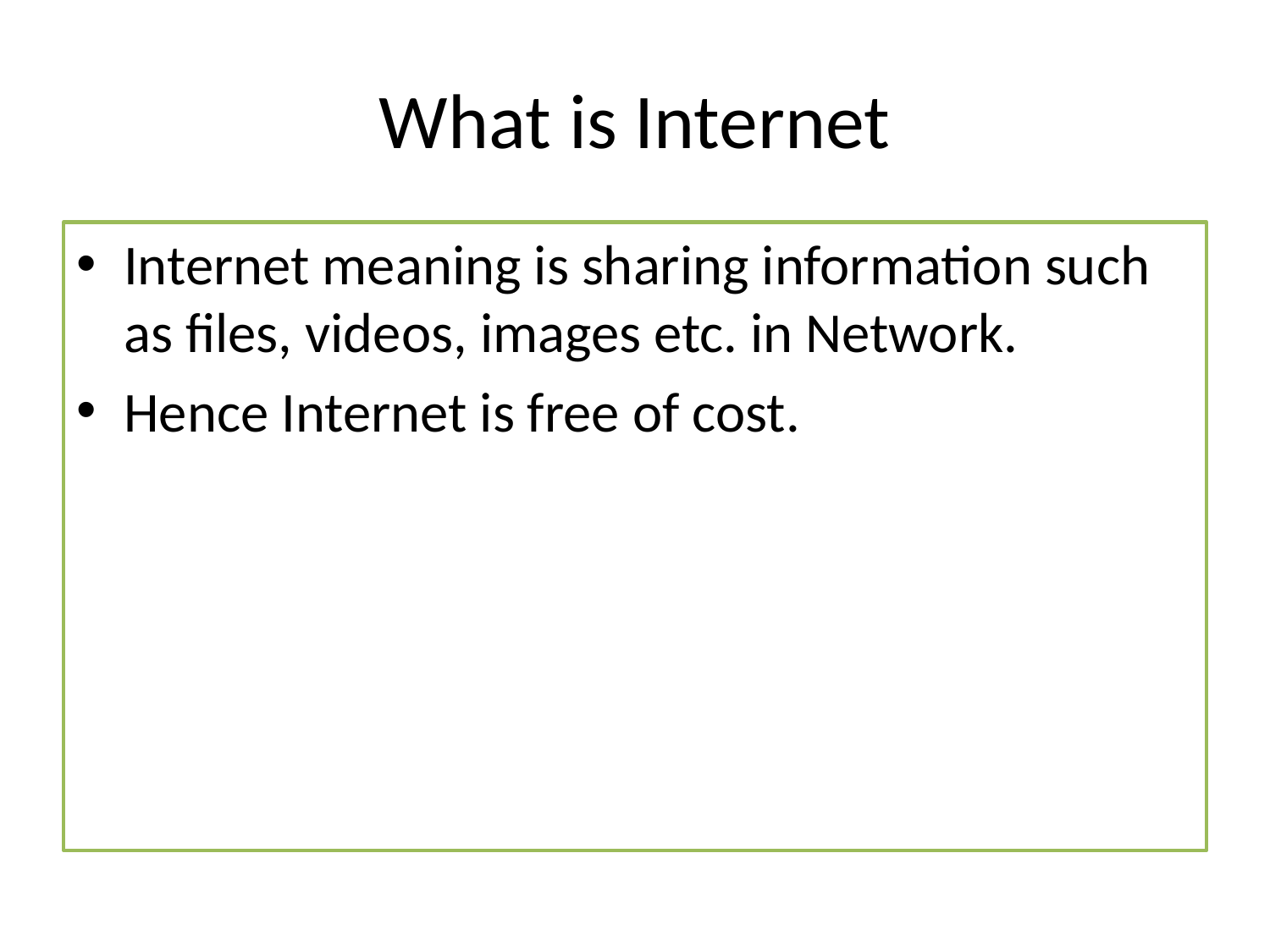

# What is Internet
Internet meaning is sharing information such as files, videos, images etc. in Network.
Hence Internet is free of cost.